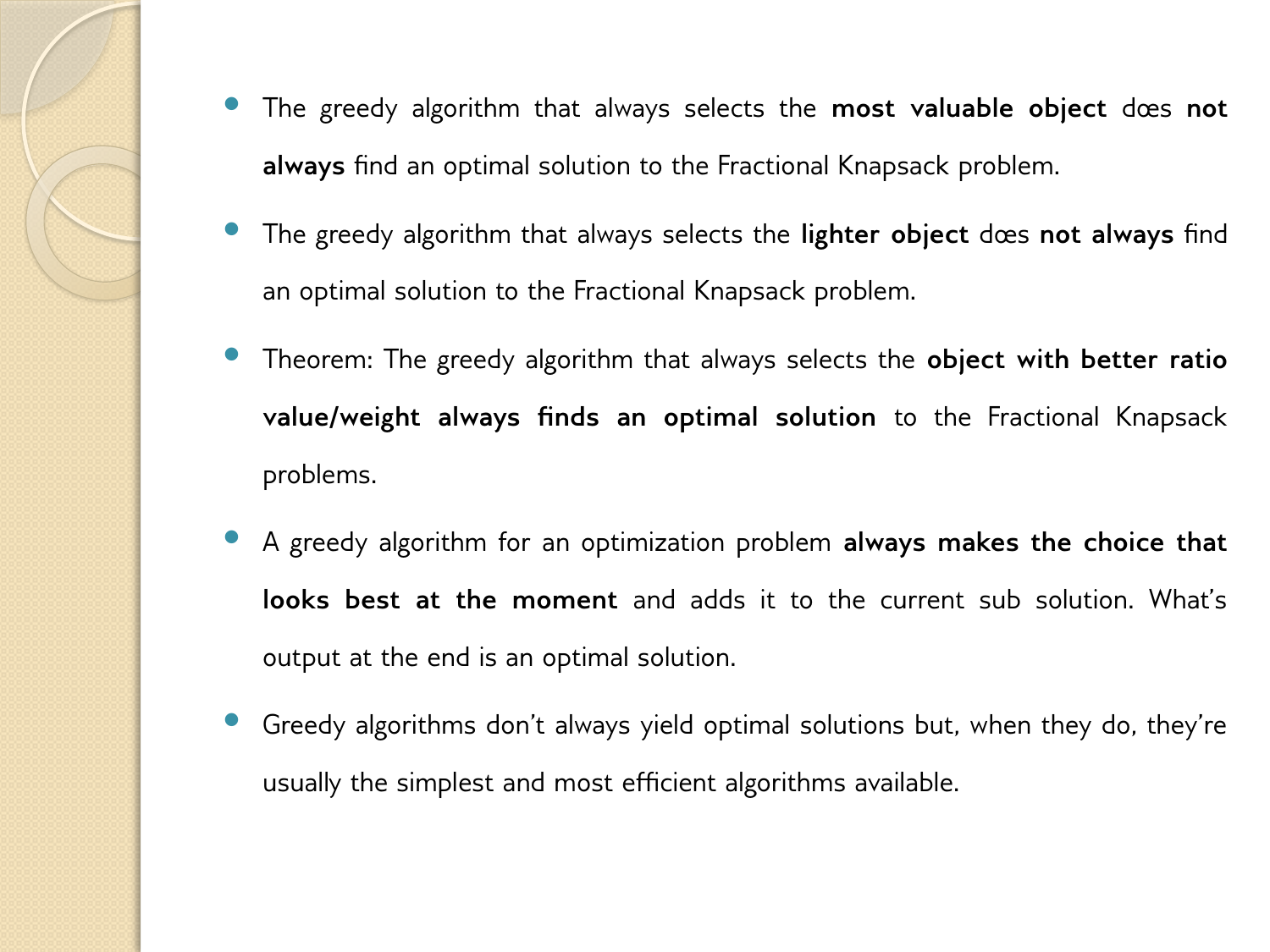

The greedy algorithm that always selects the most valuable object does not always find an optimal solution to the Fractional Knapsack problem.
The greedy algorithm that always selects the lighter object does not always find an optimal solution to the Fractional Knapsack problem.
Theorem: The greedy algorithm that always selects the object with better ratio value/weight always finds an optimal solution to the Fractional Knapsack problems.
A greedy algorithm for an optimization problem always makes the choice that looks best at the moment and adds it to the current sub solution. What’s output at the end is an optimal solution.
Greedy algorithms don’t always yield optimal solutions but, when they do, they’re usually the simplest and most efficient algorithms available.